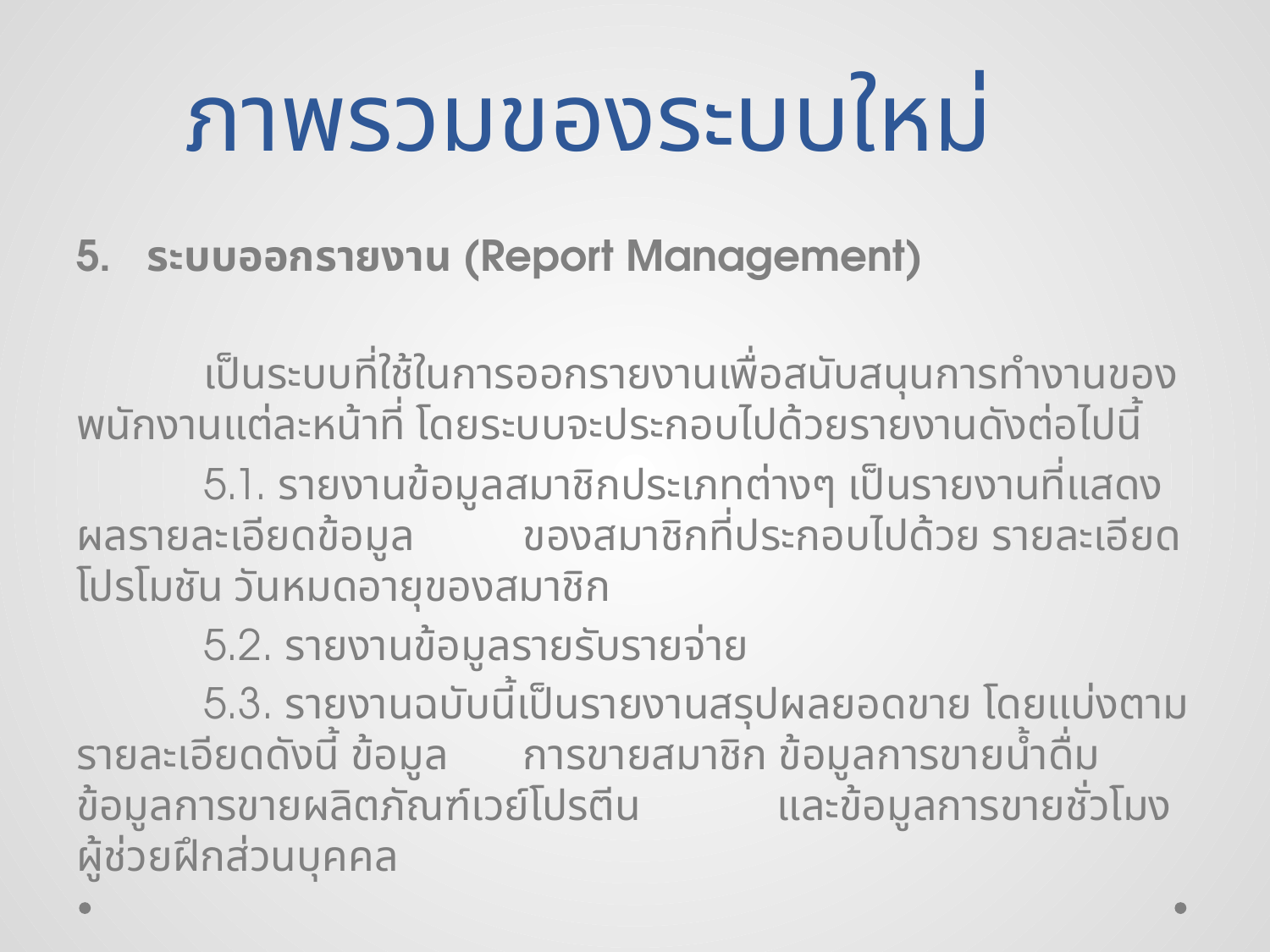

ภาพรวมของระบบใหม่
5.   ระบบออกรายงาน (Report Management)

	เป็นระบบที่ใช้ในการออกรายงานเพื่อสนับสนุนการทำงานของพนักงานแต่ละหน้าที่ โดยระบบจะประกอบไปด้วยรายงานดังต่อไปนี้
	5.1. รายงานข้อมูลสมาชิกประเภทต่างๆ เป็นรายงานที่แสดงผลรายละเอียดข้อมูล	      ของสมาชิกที่ประกอบไปด้วย รายละเอียดโปรโมชัน วันหมดอายุของสมาชิก
	5.2. รายงานข้อมูลรายรับรายจ่าย
	5.3. รายงานฉบับนี้เป็นรายงานสรุปผลยอดขาย โดยแบ่งตามรายละเอียดดังนี้ ข้อมูล	      การขายสมาชิก ข้อมูลการขายน้ำดื่ม ข้อมูลการขายผลิตภัณฑ์เวย์โปรตีน      	      และข้อมูลการขายชั่วโมงผู้ช่วยฝึกส่วนบุคคล